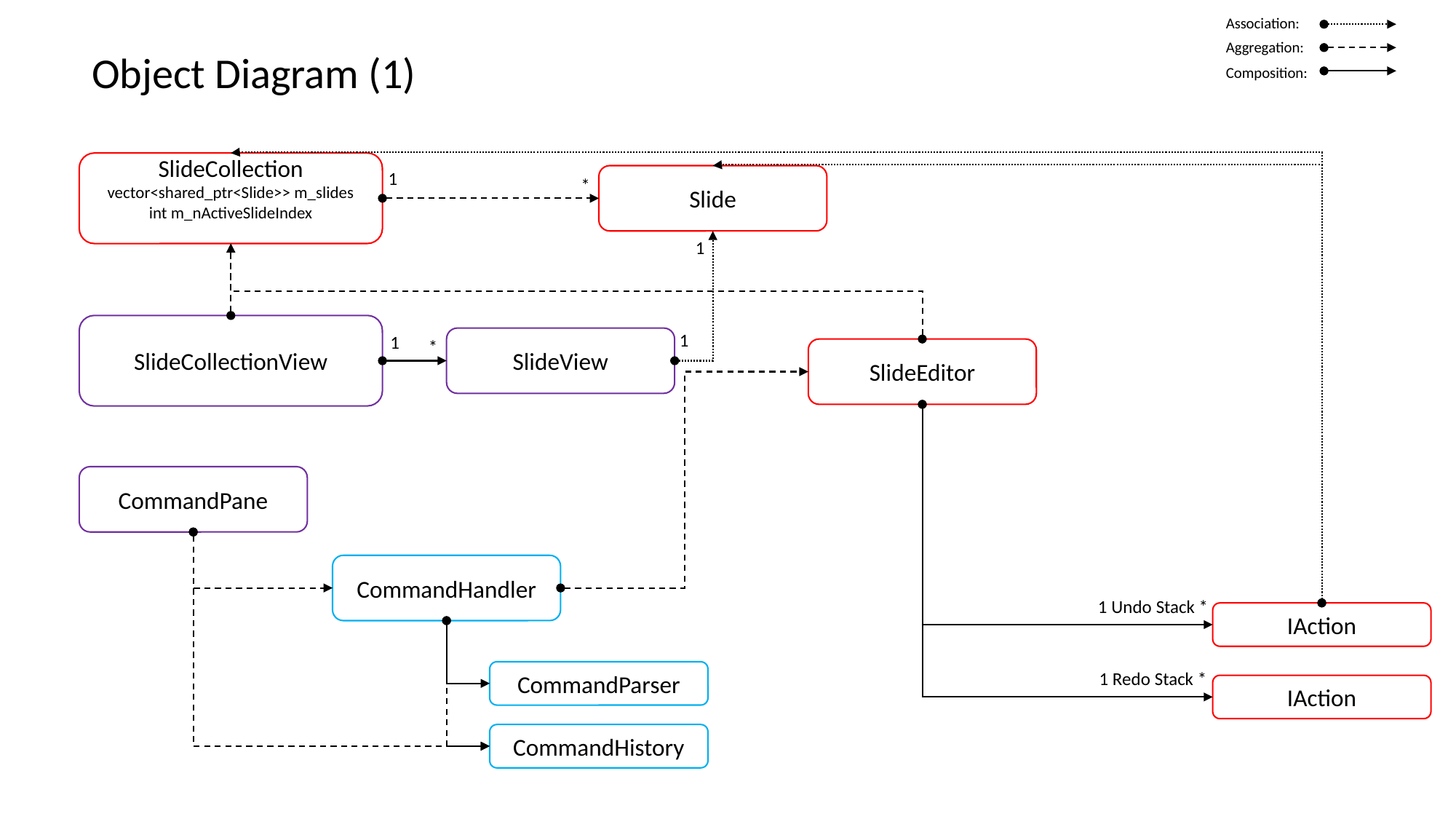

Association:
Aggregation:
Composition:
Object Diagram (1)
SlideCollection
vector<shared_ptr<Slide>> m_slides
int m_nActiveSlideIndex

1
Slide
*
1
SlideCollectionView
1
1
*
SlideView
SlideEditor
CommandPane
CommandHandler
1 Undo Stack *
IAction
CommandParser
1 Redo Stack *
IAction
CommandHistory